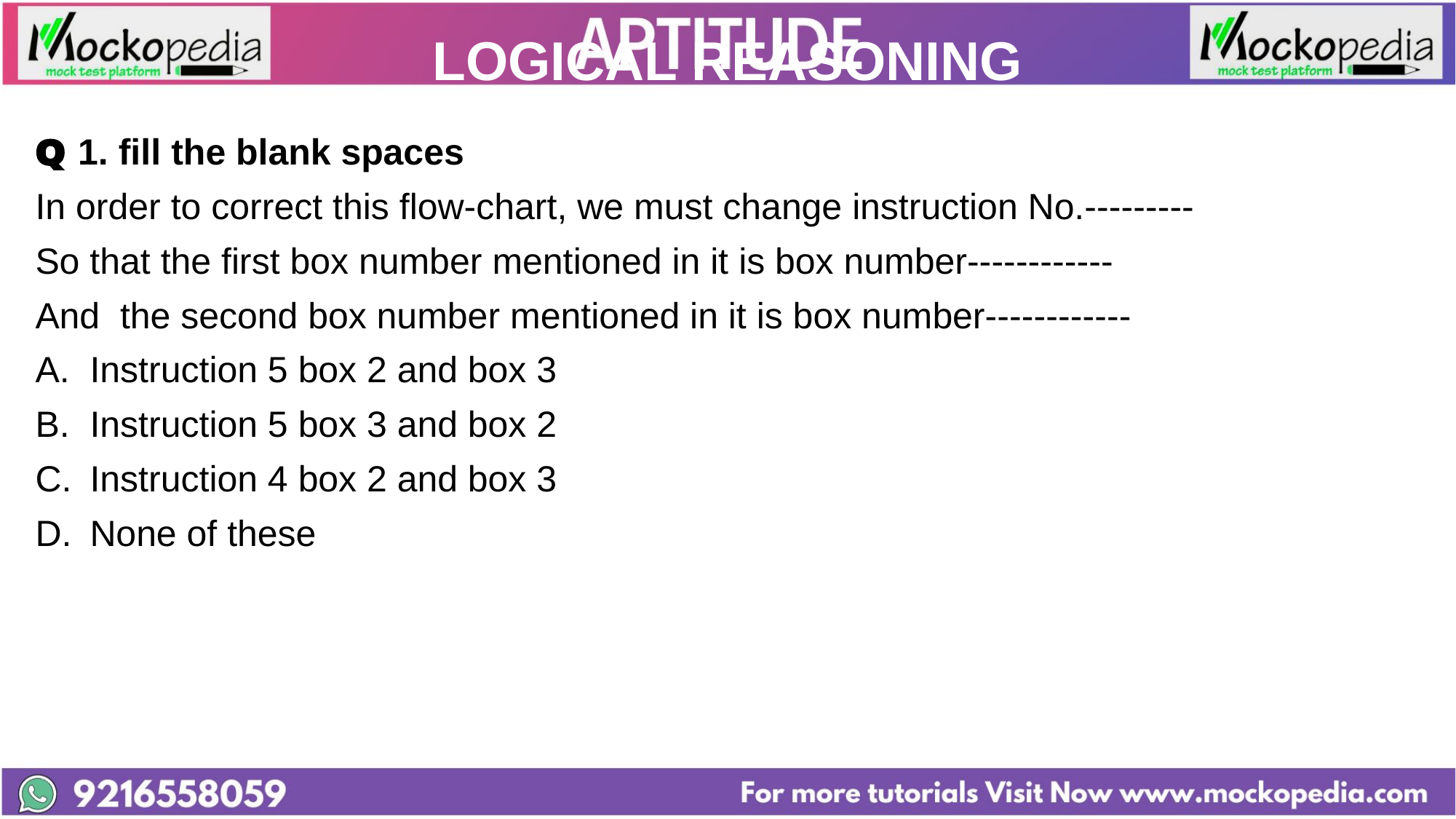

# LOGICAL REASONING
Q 1. fill the blank spaces
In order to correct this flow-chart, we must change instruction No.---------
So that the first box number mentioned in it is box number------------
And  the second box number mentioned in it is box number------------
Instruction 5 box 2 and box 3
Instruction 5 box 3 and box 2
Instruction 4 box 2 and box 3
None of these